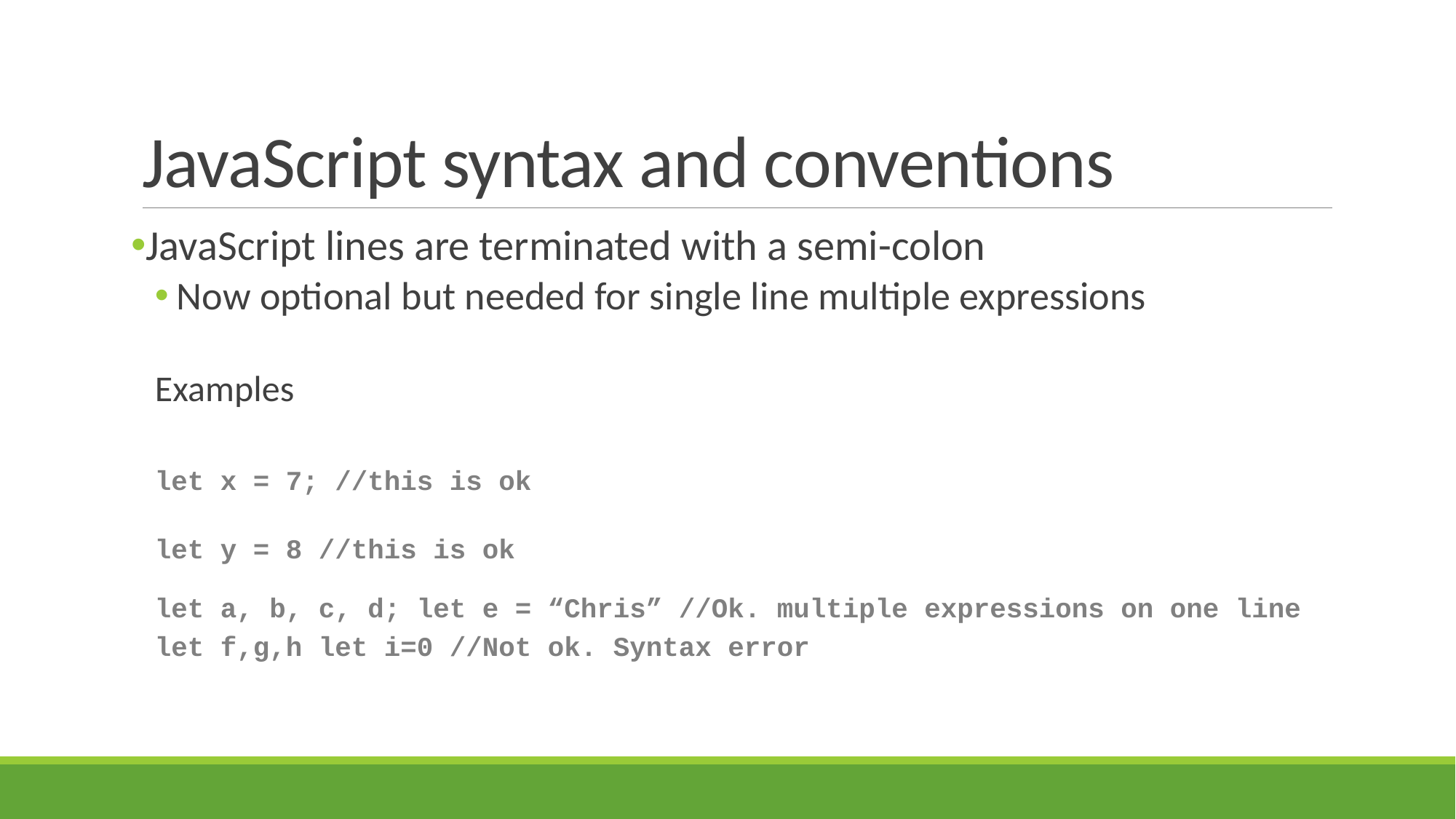

# JavaScript syntax and conventions
JavaScript lines are terminated with a semi-colon
Now optional but needed for single line multiple expressions
Examples

let x = 7; //this is ok
let y = 8 //this is ok
let a, b, c, d; let e = “Chris” //Ok. multiple expressions on one line
let f,g,h let i=0 //Not ok. Syntax error